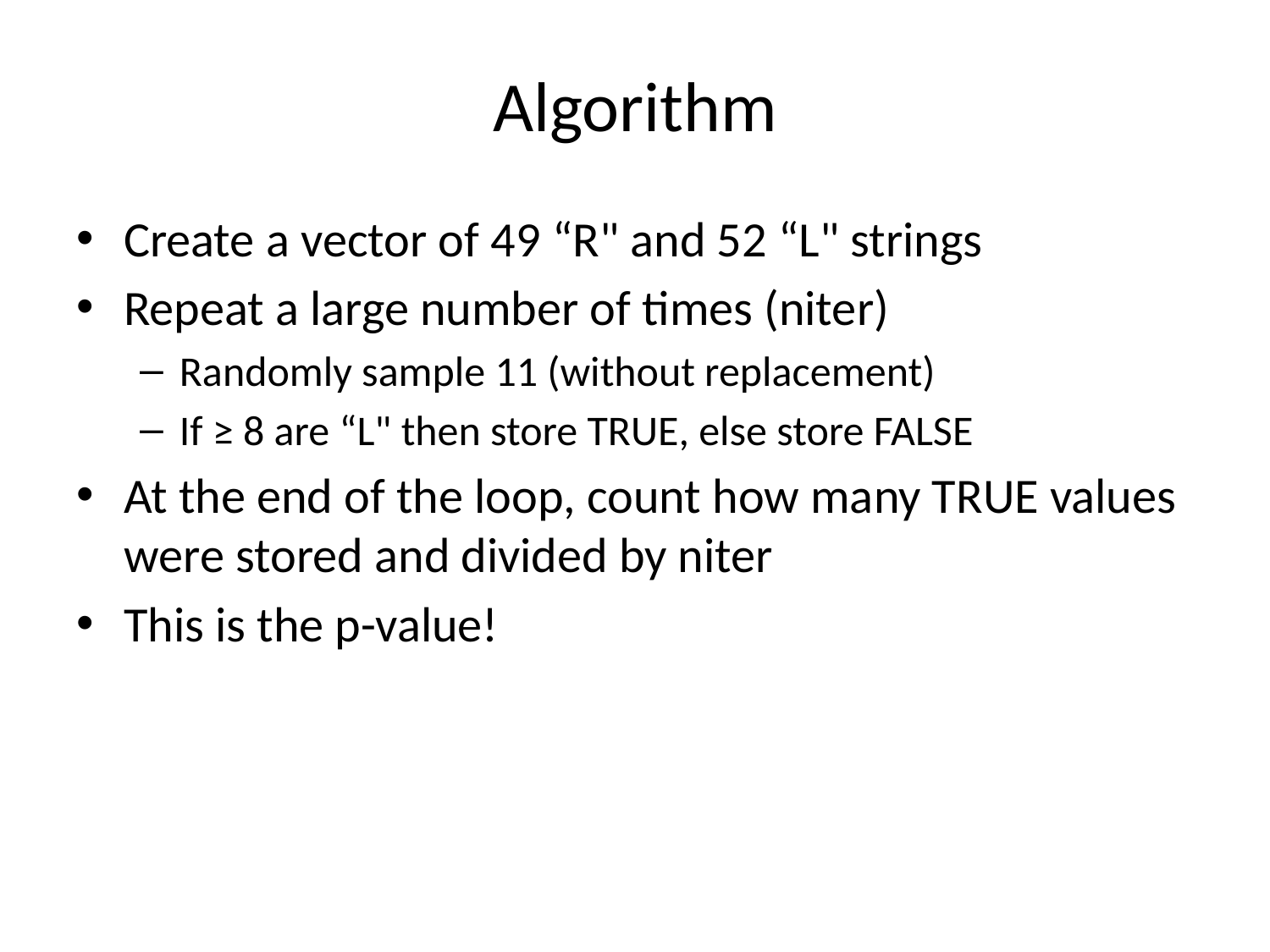

# Algorithm
Create a vector of 49 “R" and 52 “L" strings
Repeat a large number of times (niter)
Randomly sample 11 (without replacement)
If ≥ 8 are “L" then store TRUE, else store FALSE
At the end of the loop, count how many TRUE values were stored and divided by niter
This is the p-value!